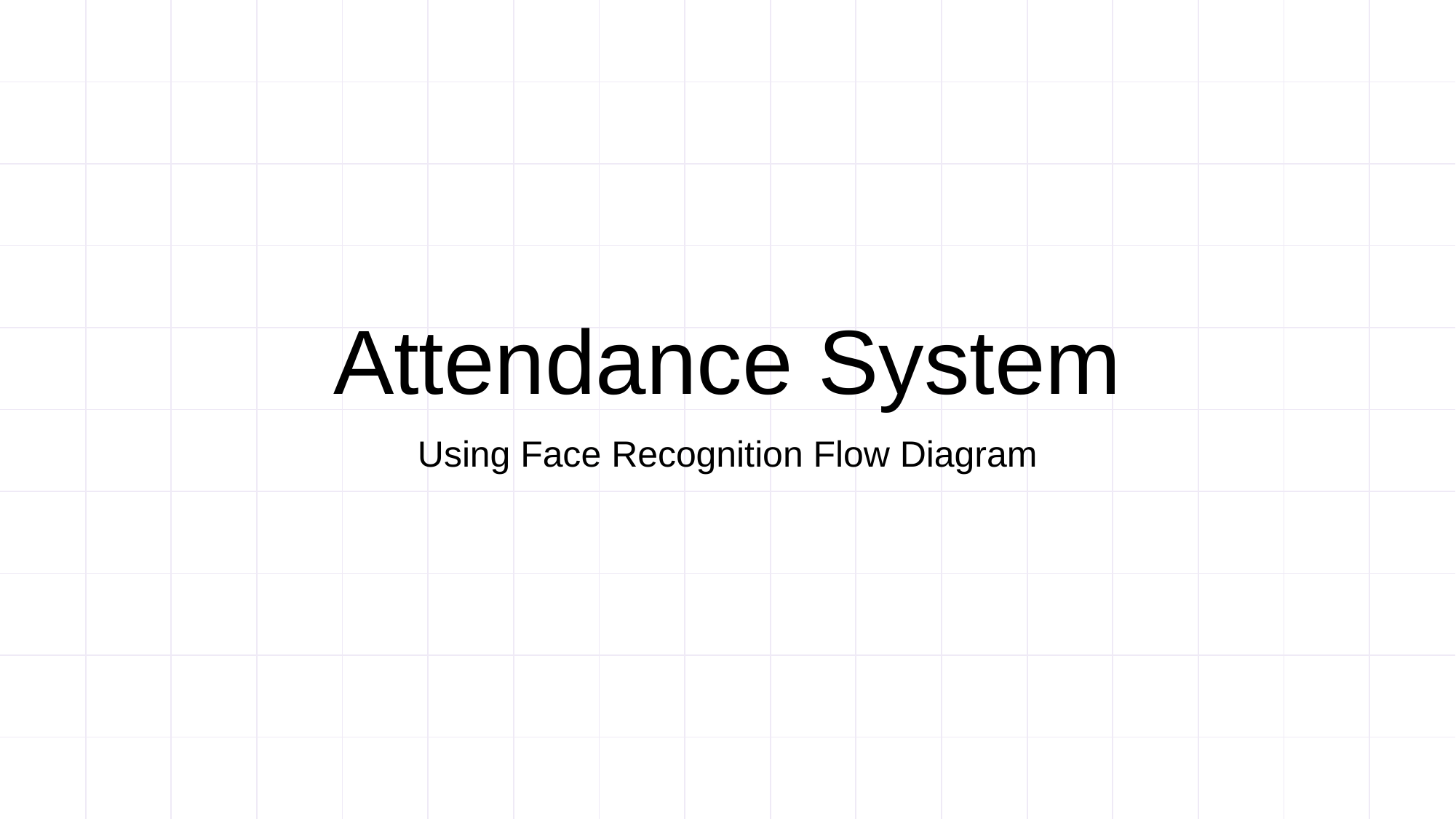

# Attendance System
Using Face Recognition Flow Diagram